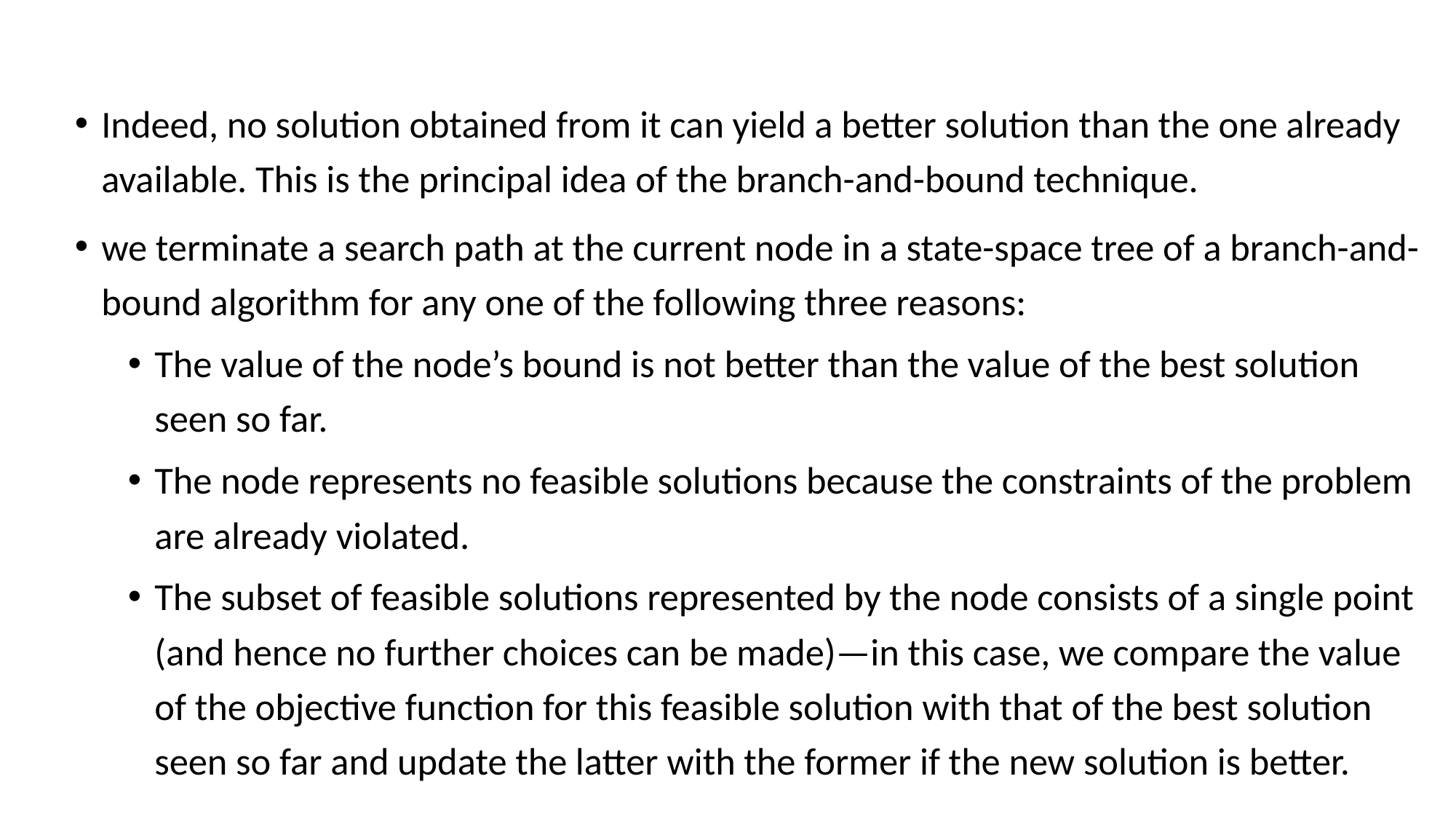

#
Indeed, no solution obtained from it can yield a better solution than the one already available. This is the principal idea of the branch-and-bound technique.
we terminate a search path at the current node in a state-space tree of a branch-and-bound algorithm for any one of the following three reasons:
The value of the node’s bound is not better than the value of the best solution seen so far.
The node represents no feasible solutions because the constraints of the problem are already violated.
The subset of feasible solutions represented by the node consists of a single point (and hence no further choices can be made)—in this case, we compare the value of the objective function for this feasible solution with that of the best solution seen so far and update the latter with the former if the new solution is better.